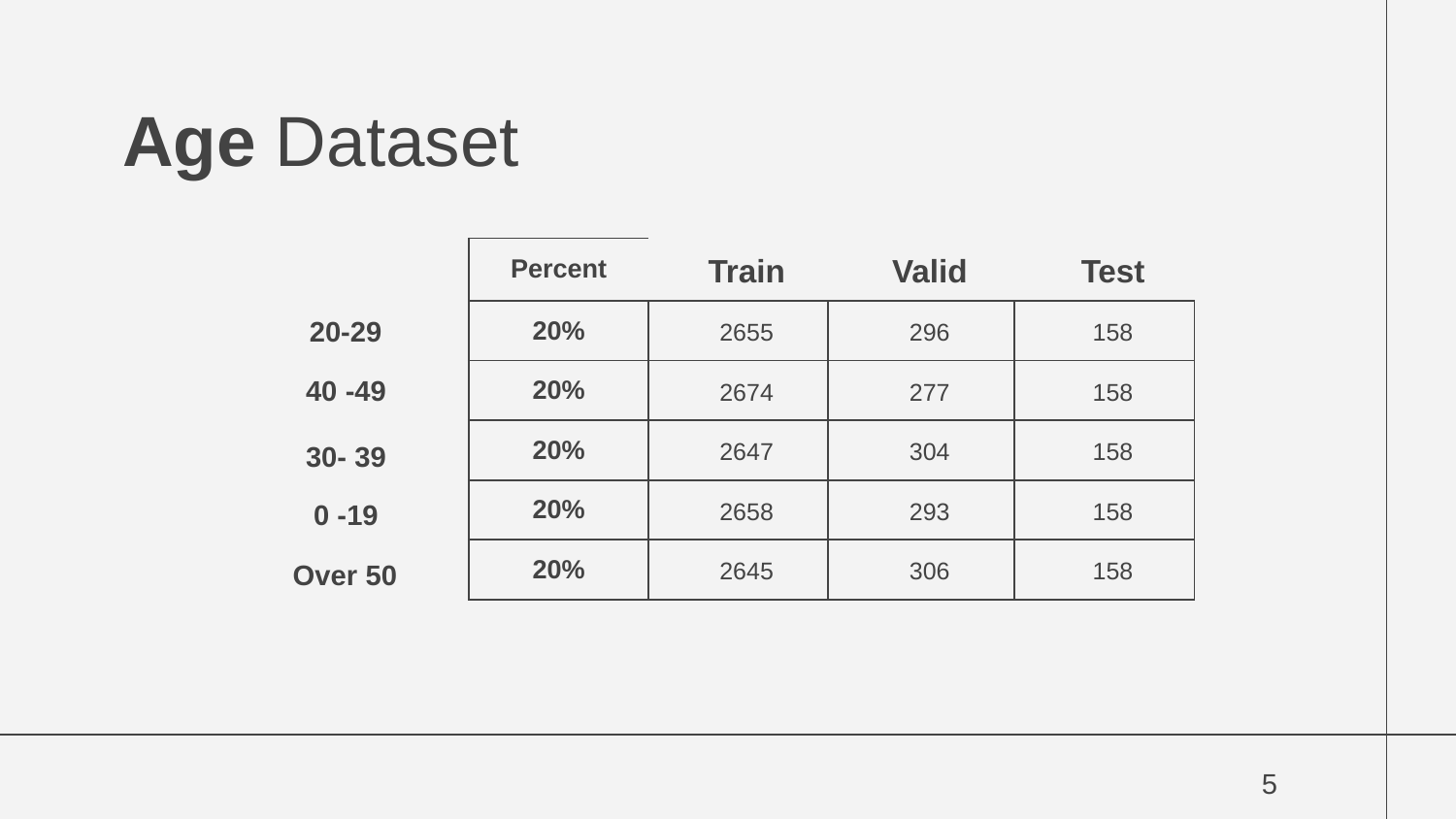

# Age Dataset
| Percent | Train | Valid | Test |
| --- | --- | --- | --- |
| 20% | 2655 | 296 | 158 |
| 20% | 2674 | 277 | 158 |
| 20% | 2647 | 304 | 158 |
| 20% | 2658 | 293 | 158 |
| 20% | 2645 | 306 | 158 |
20-29
40 -49
30- 39
0 -19
Over 50
5